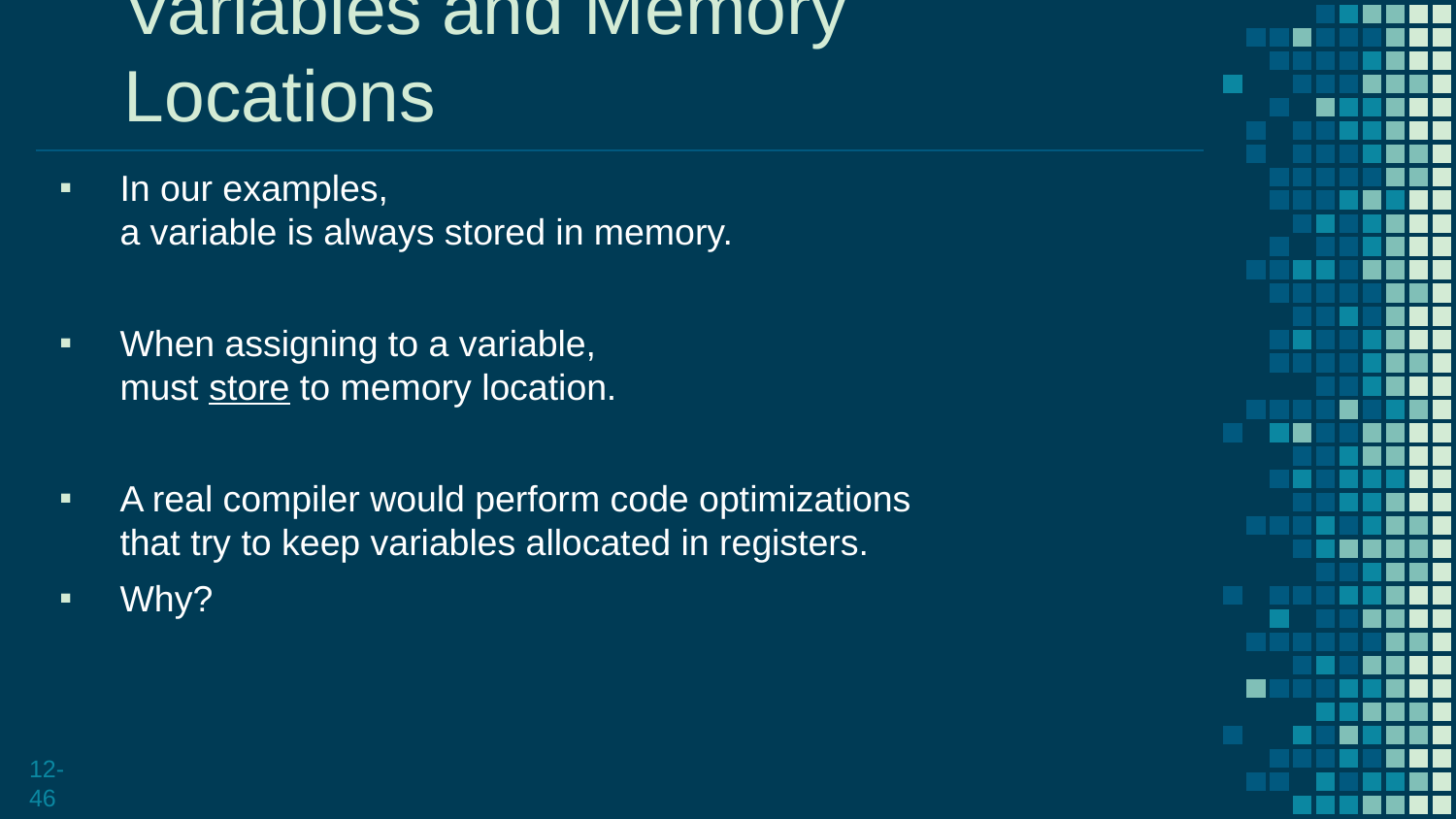

# Variables and Memory Locations
In our examples,
a variable is always stored in memory.

When assigning to a variable,
must store to memory location.

A real compiler would perform code optimizations
that try to keep variables allocated in registers.
Why?
12-46